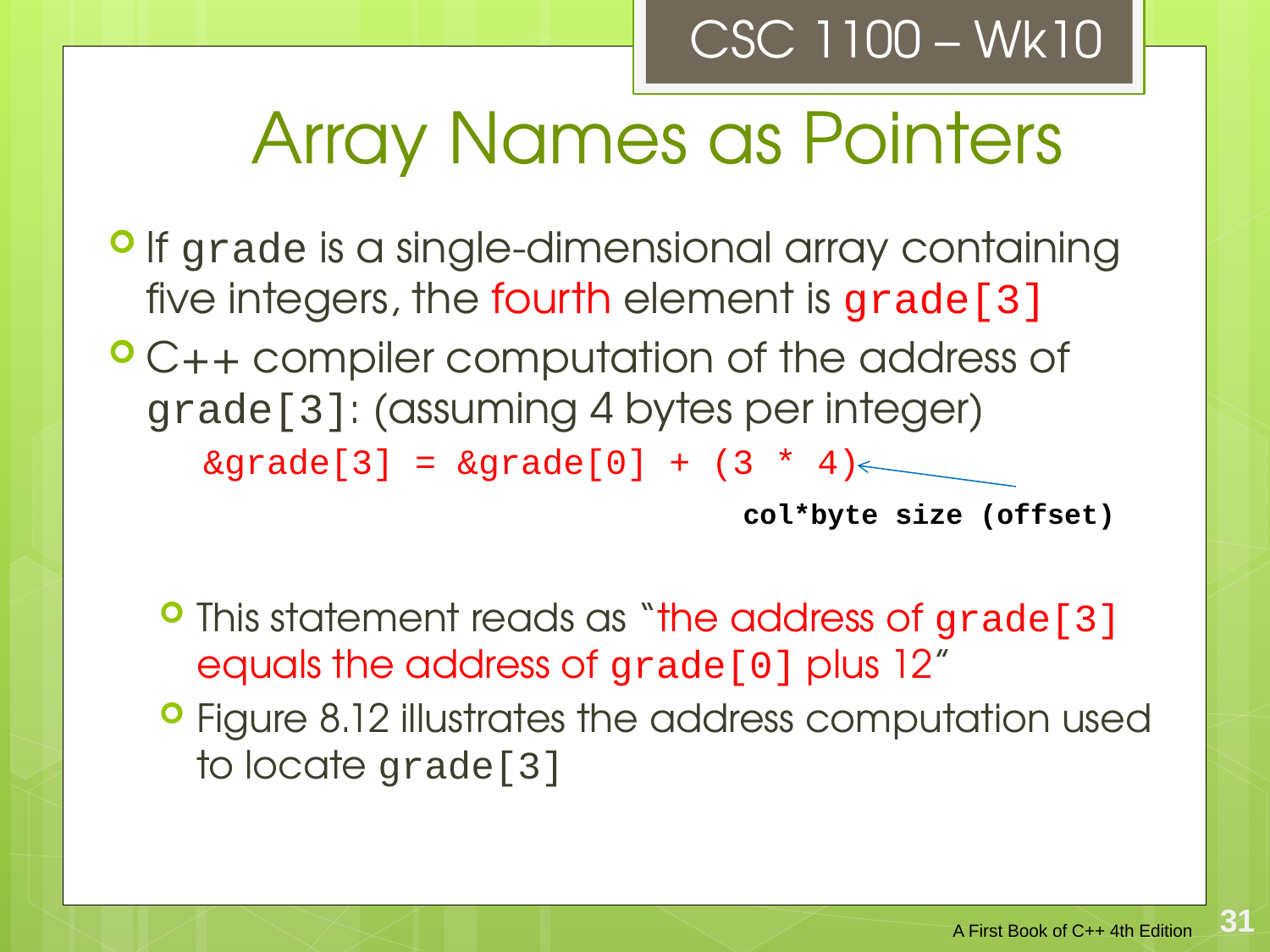

CSC 1100 – Wk10
# Array Names as Pointers
If grade is a single-dimensional array containing five integers, the fourth element is grade[3]
C++ compiler computation of the address of grade[3]: (assuming 4 bytes per integer)
&grade[3] = &grade[0] + (3 * 4)
					col*byte size (offset)

This statement reads as “the address of grade[3] equals the address of grade[0] plus 12”
Figure 8.12 illustrates the address computation used to locate grade[3]

31
A First Book of C++ 4th Edition